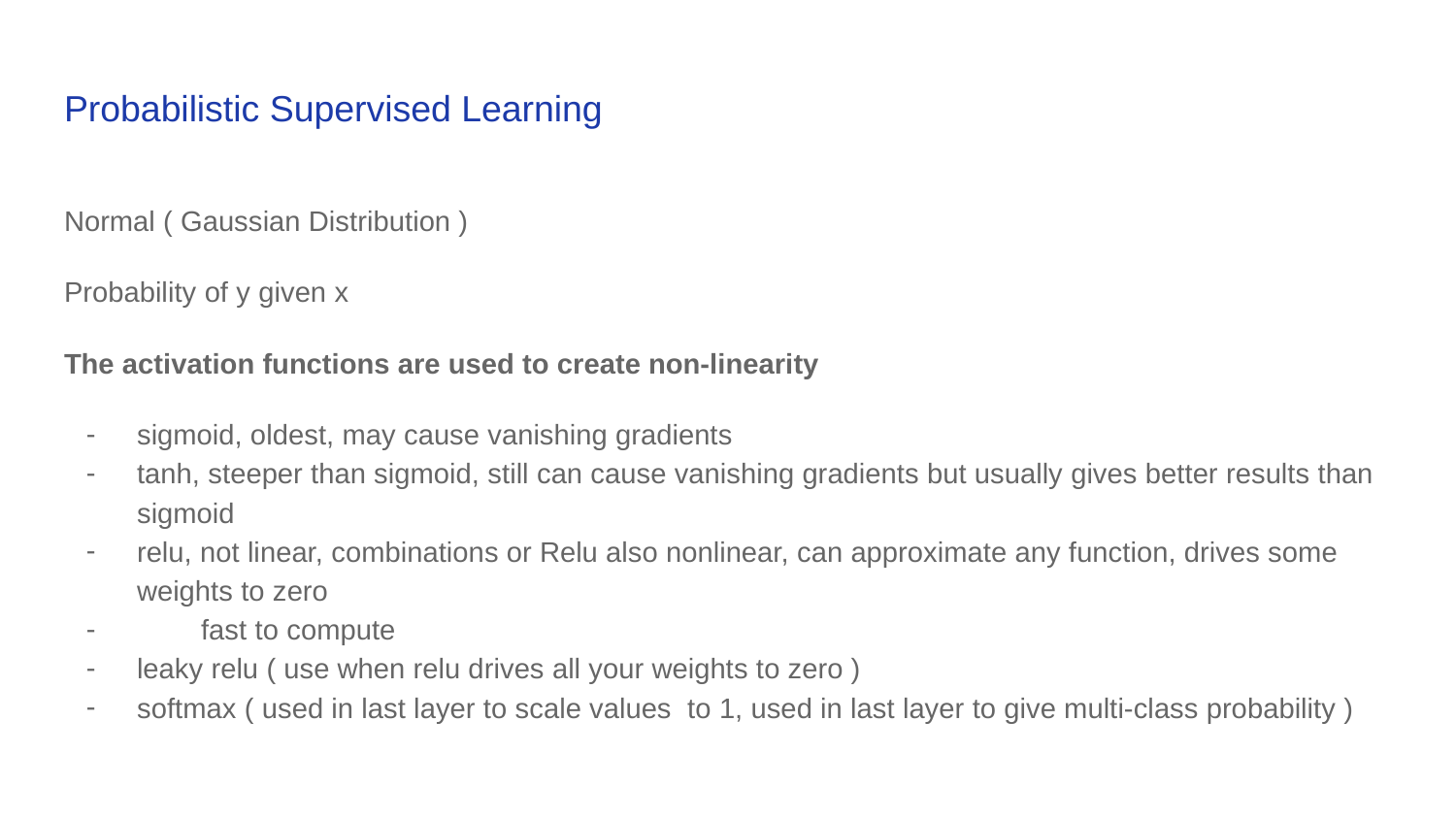

# Probabilistic Supervised Learning
Normal ( Gaussian Distribution )
Probability of y given x
The activation functions are used to create non-linearity
sigmoid, oldest, may cause vanishing gradients
tanh, steeper than sigmoid, still can cause vanishing gradients but usually gives better results than sigmoid
relu, not linear, combinations or Relu also nonlinear, can approximate any function, drives some weights to zero
        fast to compute
leaky relu ( use when relu drives all your weights to zero )
softmax ( used in last layer to scale values  to 1, used in last layer to give multi-class probability )